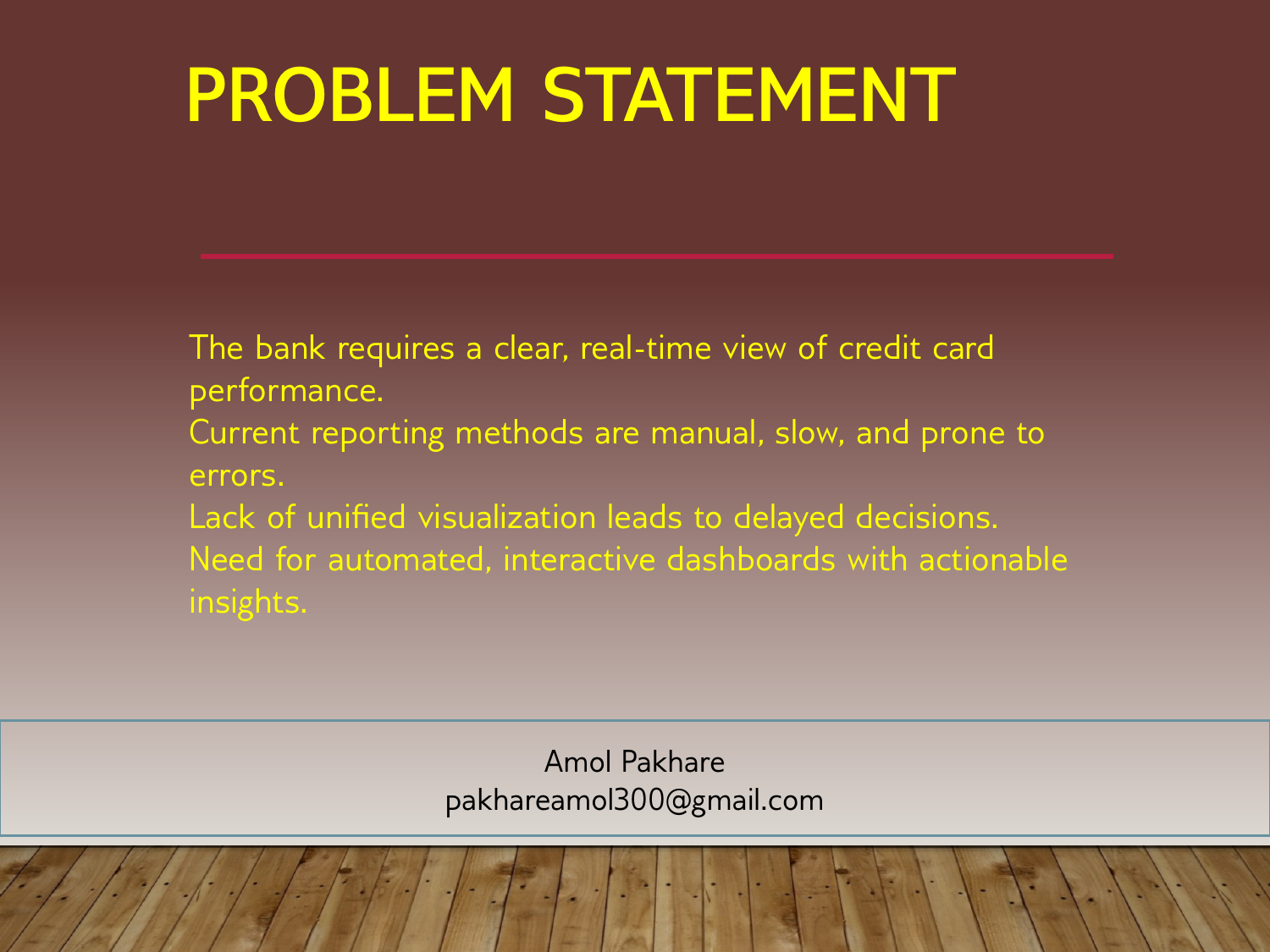

PROBLEM STATEMENT

The bank requires a clear, real-time view of credit card performance.
Current reporting methods are manual, slow, and prone to errors.
Lack of unified visualization leads to delayed decisions.
Need for automated, interactive dashboards with actionable insights.
Amol Pakhare
pakhareamol300@gmail.com